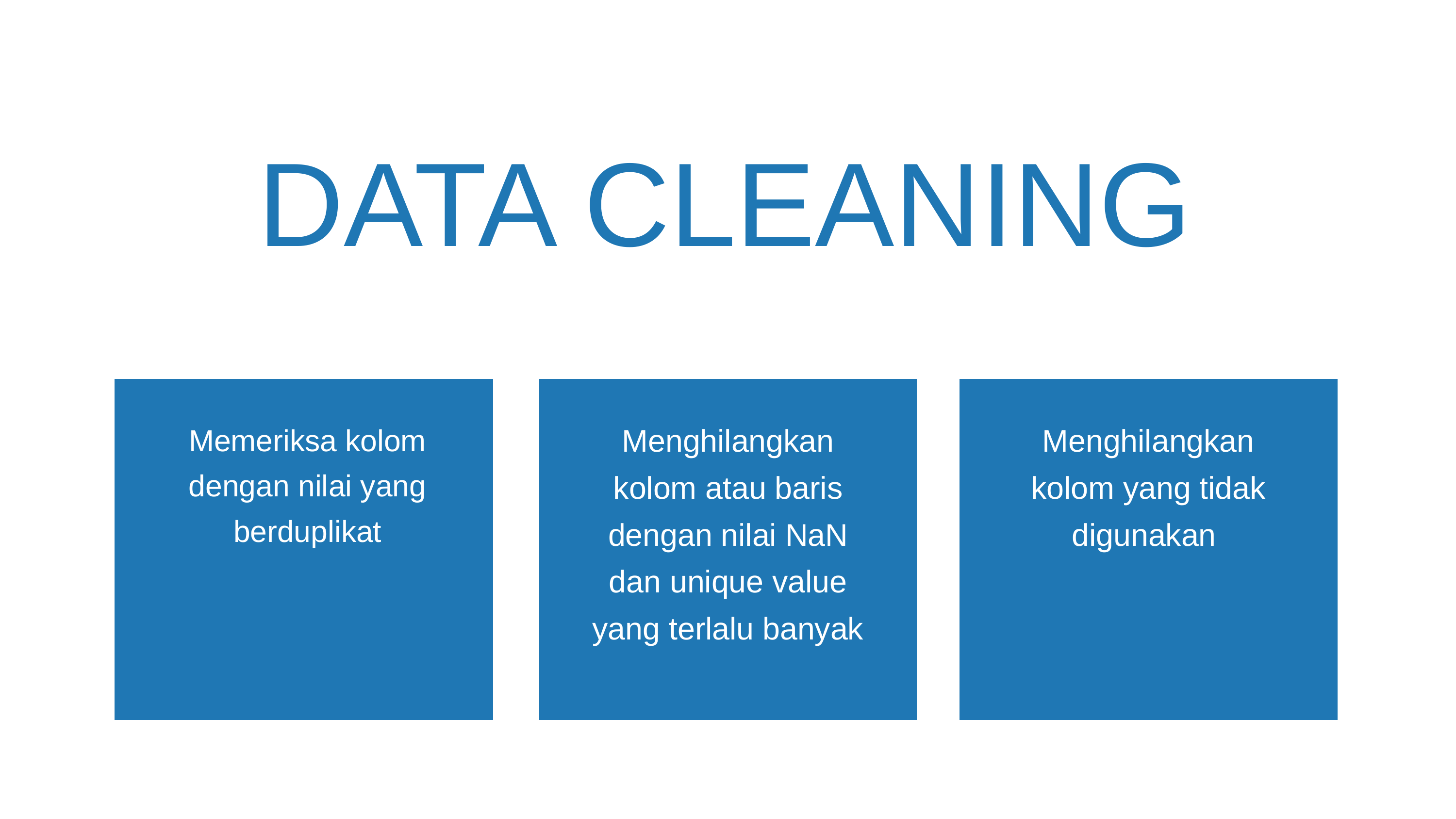

DATA CLEANING

Menghilangkan kolom atau baris dengan nilai NaN dan unique value yang terlalu banyak
Menghilangkan kolom yang tidak digunakan
Memeriksa kolom dengan nilai yang berduplikat